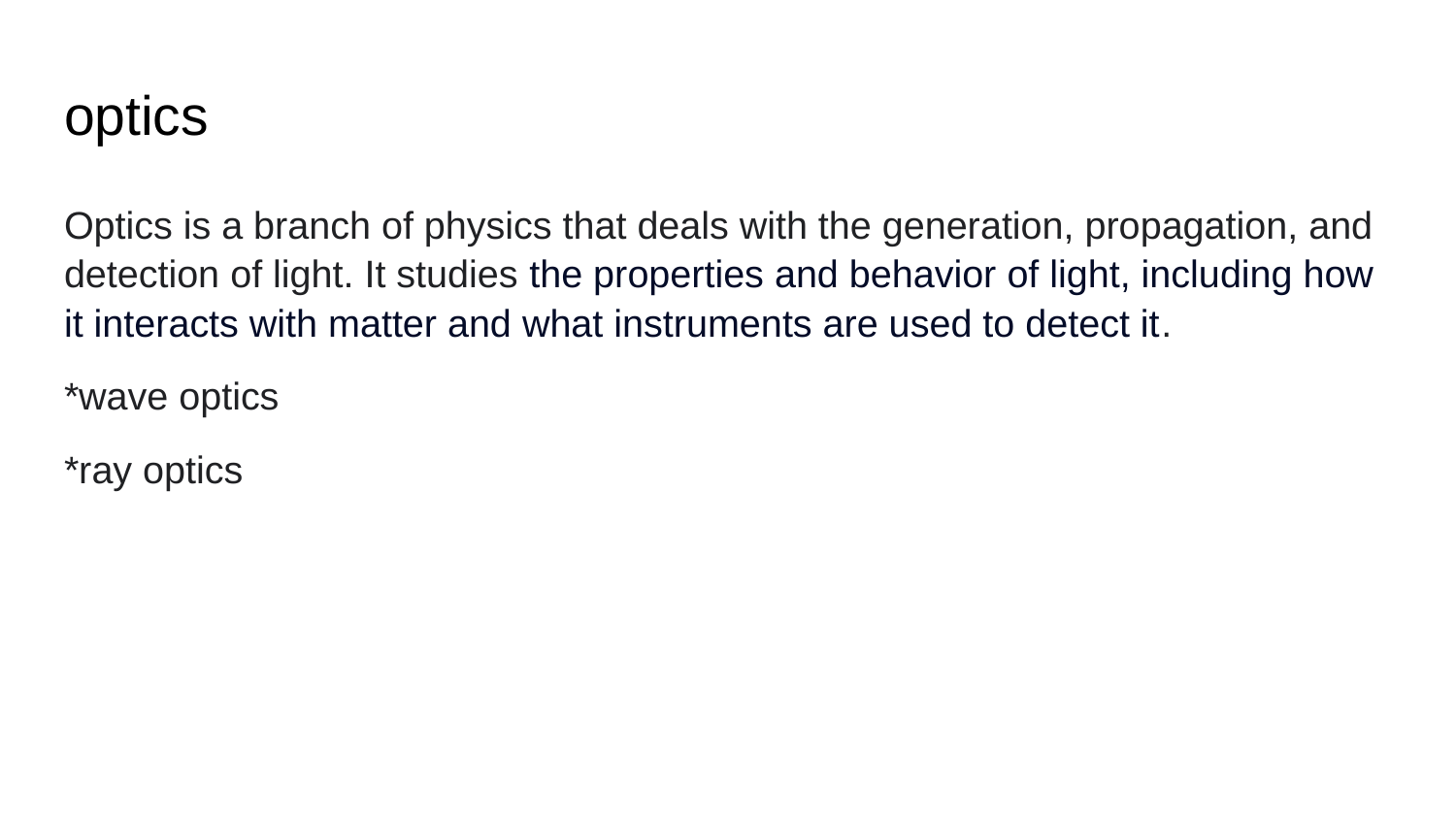

# optics
Optics is a branch of physics that deals with the generation, propagation, and detection of light. It studies the properties and behavior of light, including how it interacts with matter and what instruments are used to detect it.
*wave optics
*ray optics